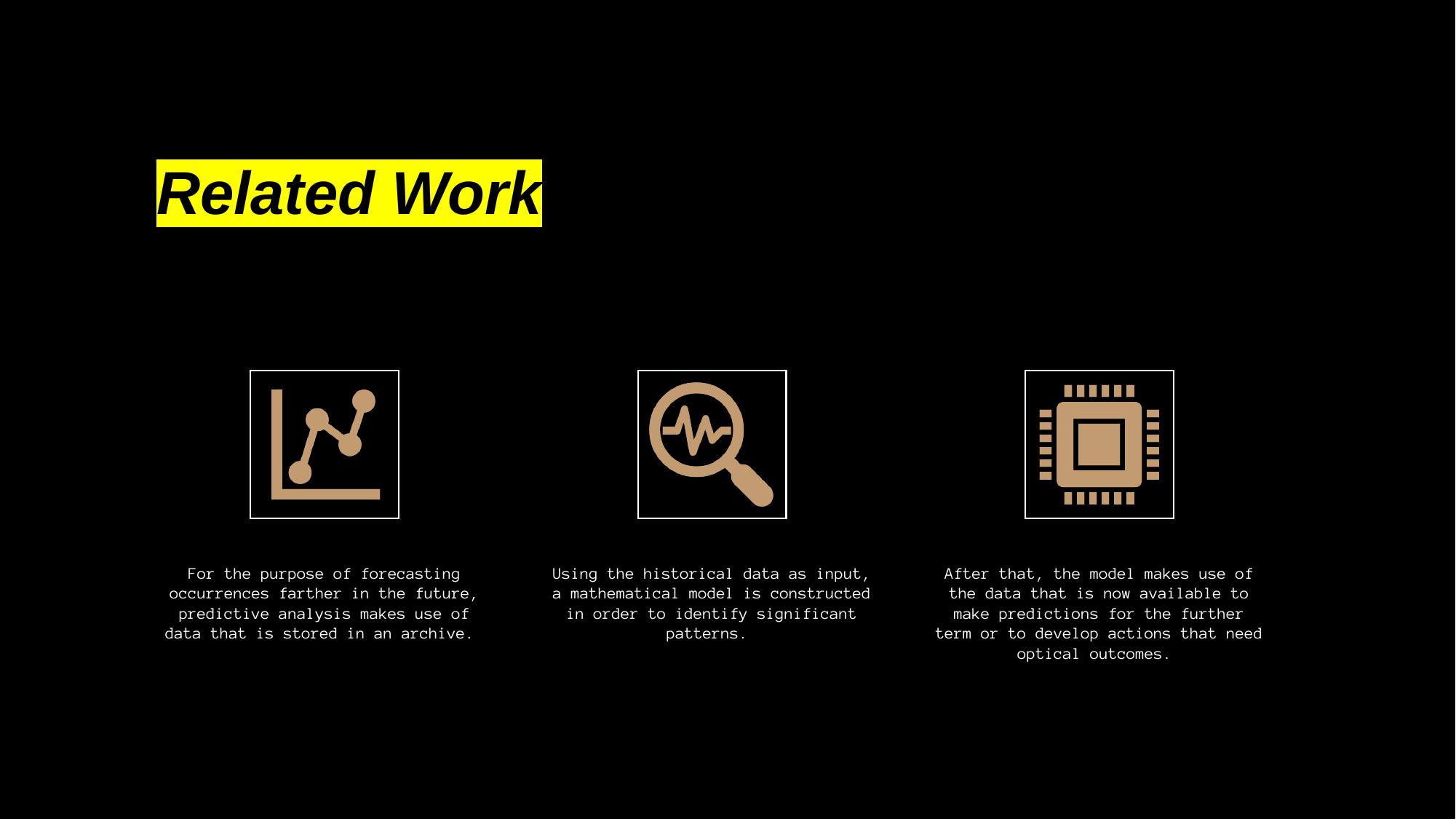

# Related Work
For the purpose of forecasting occurrences farther in the future, predictive analysis makes use of data that is stored in an archive.
Using the historical data as input, a mathematical model is constructed in order to identify significant patterns.
After that, the model makes use of the data that is now available to make predictions for the further term or to develop actions that need optical outcomes.